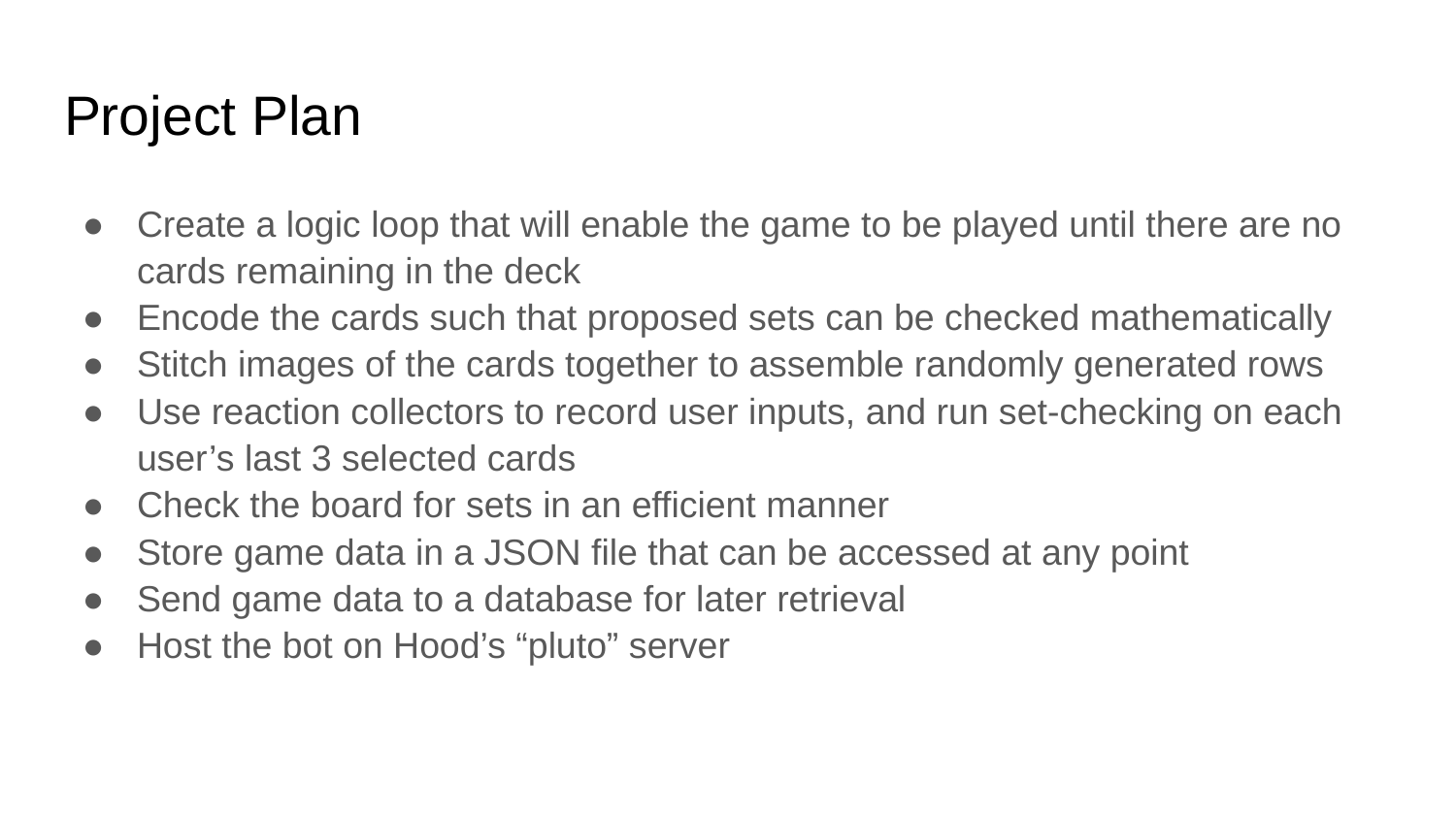

# Project Plan
Create a logic loop that will enable the game to be played until there are no cards remaining in the deck
Encode the cards such that proposed sets can be checked mathematically
Stitch images of the cards together to assemble randomly generated rows
Use reaction collectors to record user inputs, and run set-checking on each user’s last 3 selected cards
Check the board for sets in an efficient manner
Store game data in a JSON file that can be accessed at any point
Send game data to a database for later retrieval
Host the bot on Hood’s “pluto” server